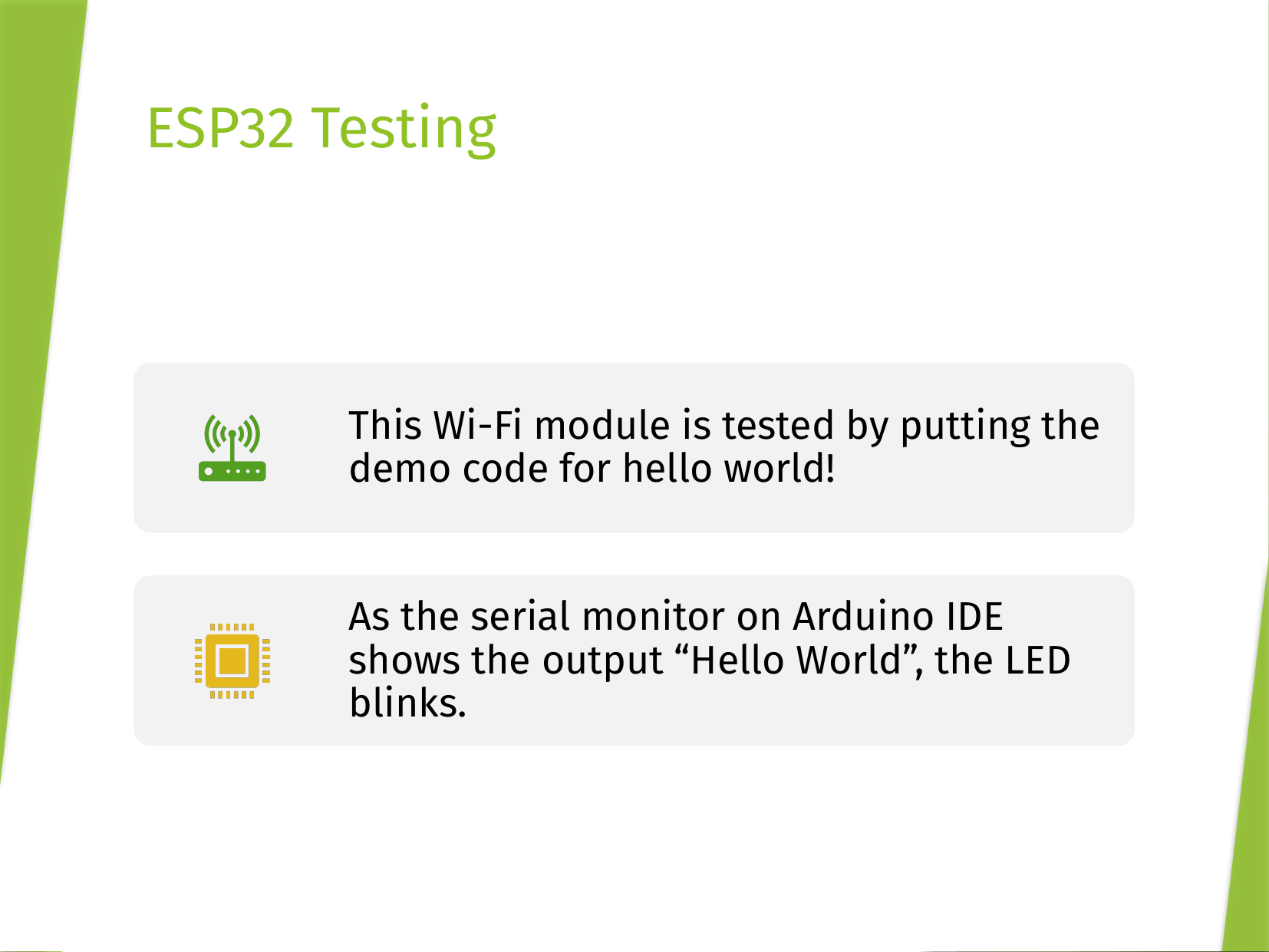

ESP32 Testing
This Wi-Fi module is tested by putting the demo code for hello world!
As the serial monitor on Arduino IDE shows the output “Hello World”, the LED blinks.